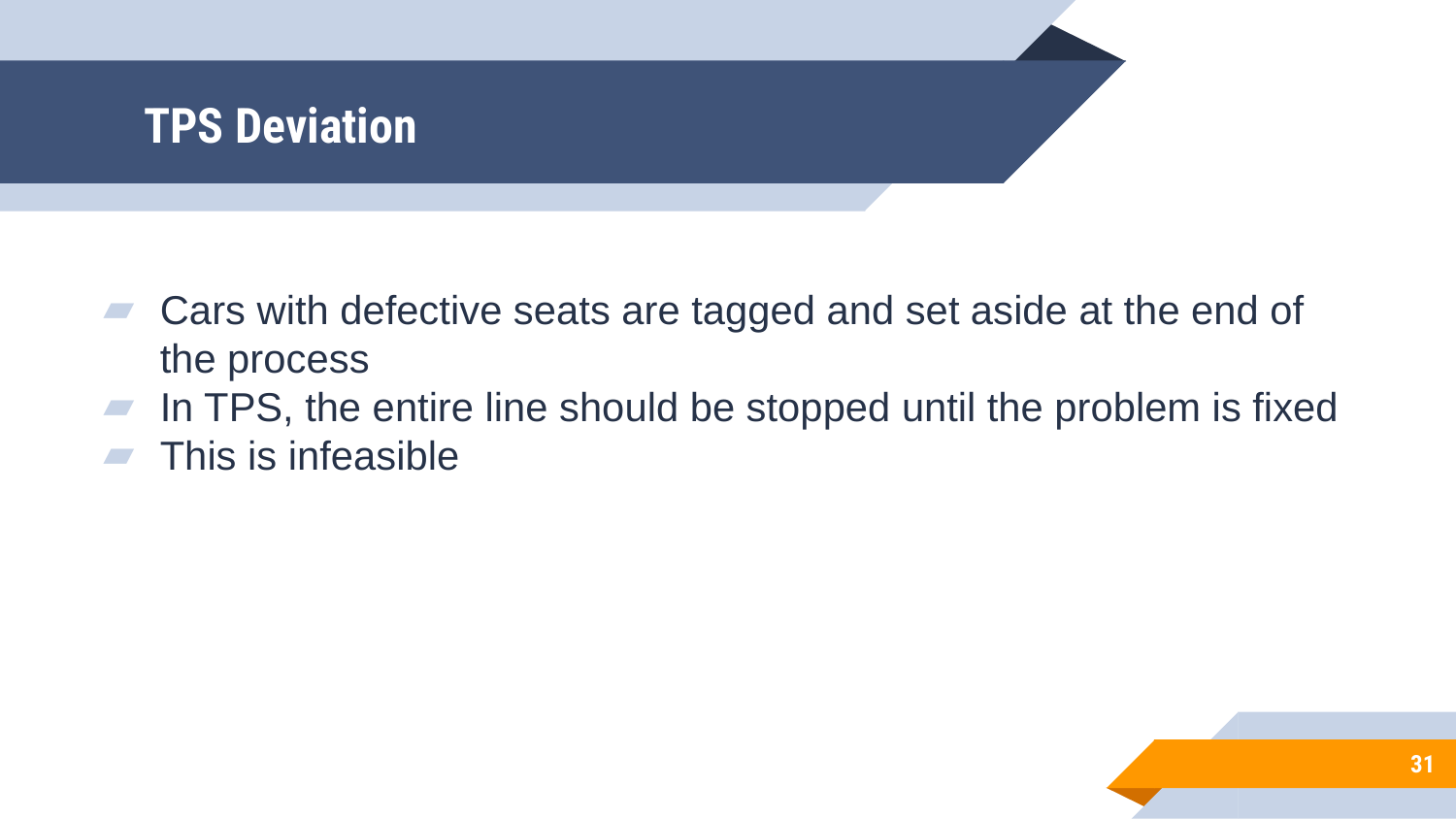

# TPS Deviation
Cars with defective seats are tagged and set aside at the end of the process
In TPS, the entire line should be stopped until the problem is fixed
This is infeasible
31